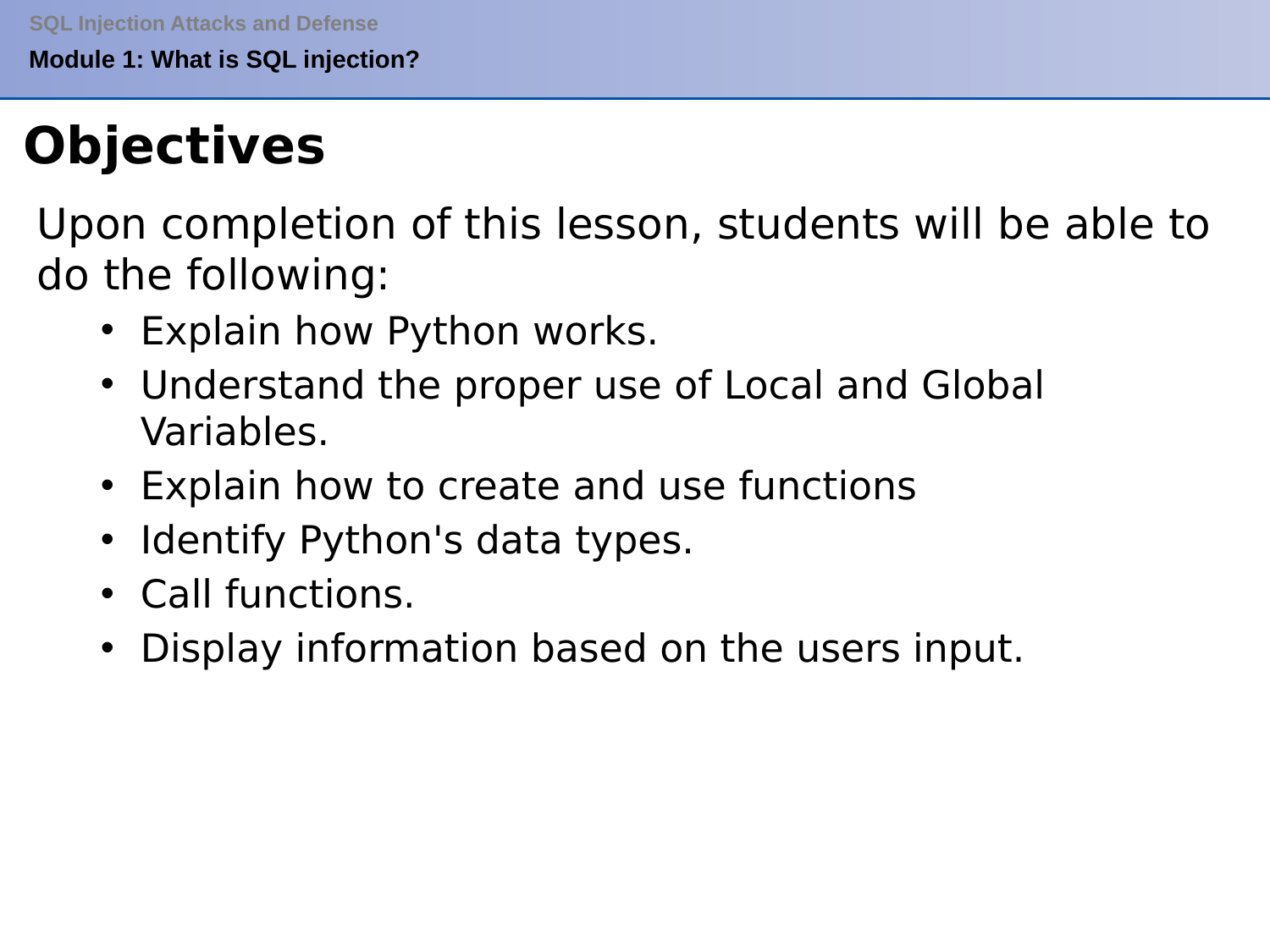

SQL Injection Attacks and Defense
Module 1: What is SQL injection?
Objectives
Upon completion of this lesson, students will be able to do the following:
Explain how Python works.
Understand the proper use of Local and Global Variables.
Explain how to create and use functions
Identify Python's data types.
Call functions.
Display information based on the users input.